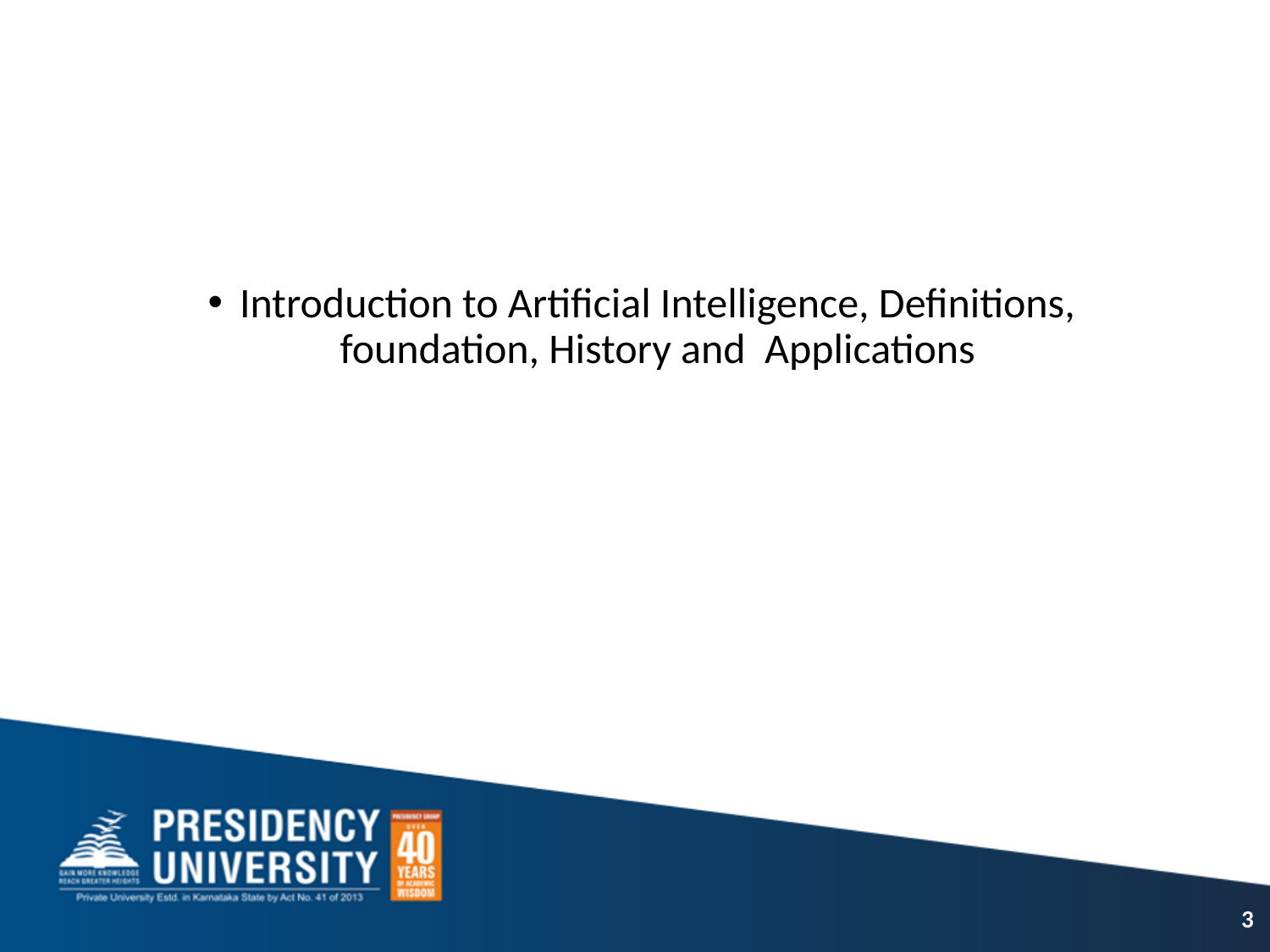

Introduction to Artificial Intelligence, Definitions, foundation, History and  Applications
3